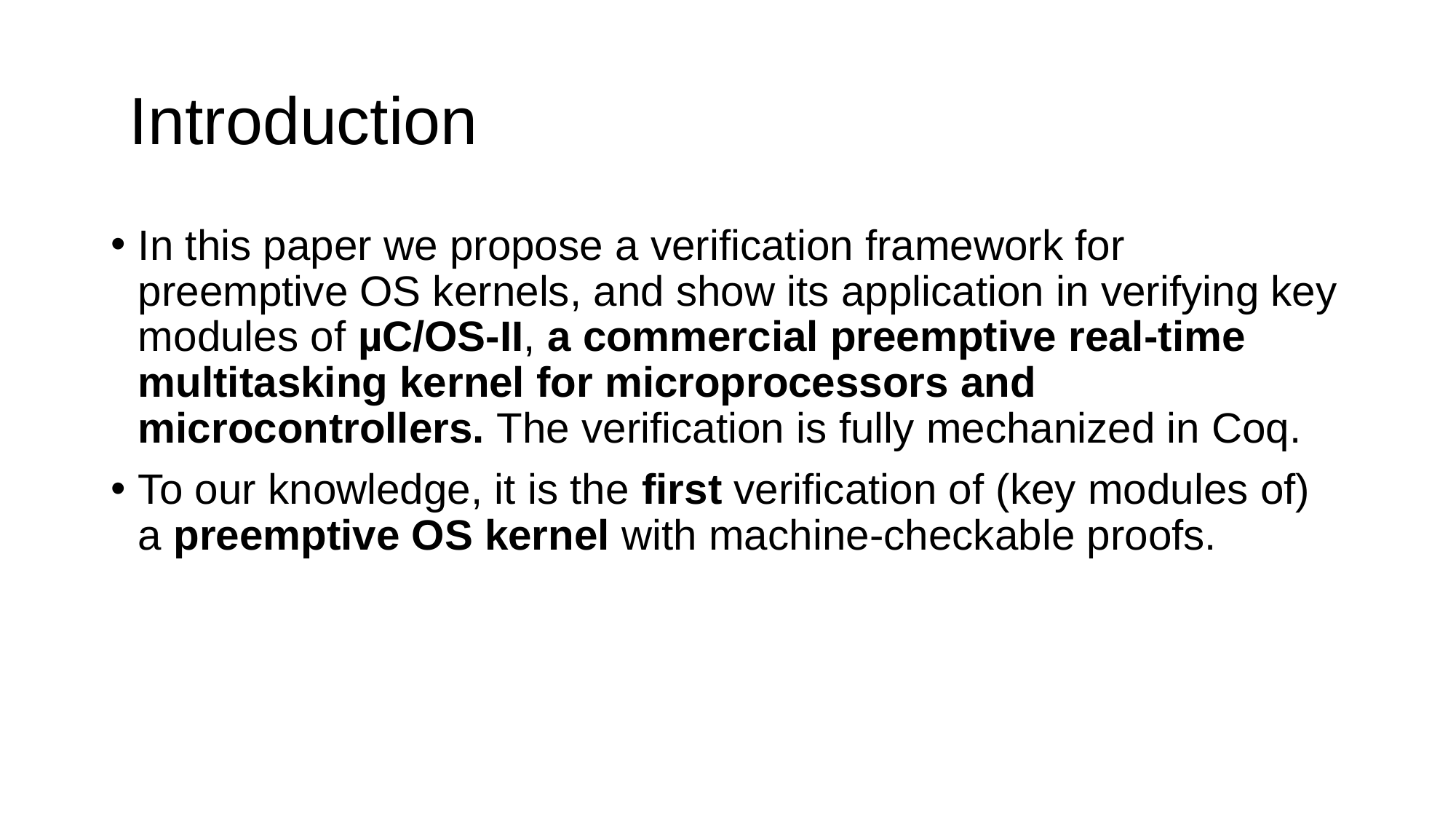

# Introduction
In this paper we propose a verification framework for preemptive OS kernels, and show its application in verifying key modules of µC/OS-II, a commercial preemptive real-time multitasking kernel for microprocessors and microcontrollers. The verification is fully mechanized in Coq.
To our knowledge, it is the first verification of (key modules of) a preemptive OS kernel with machine-checkable proofs.